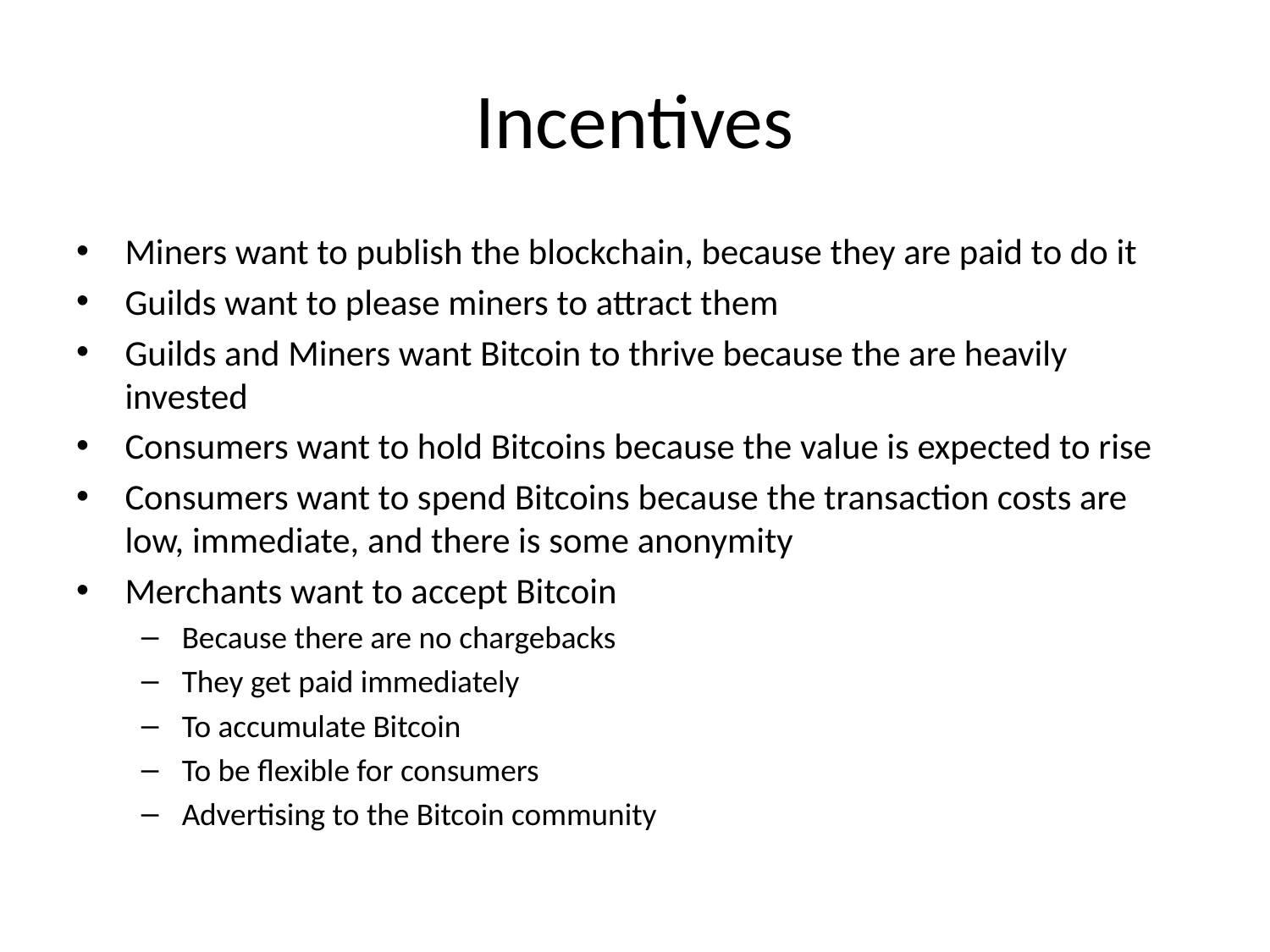

# Incentives
Miners want to publish the blockchain, because they are paid to do it
Guilds want to please miners to attract them
Guilds and Miners want Bitcoin to thrive because the are heavily invested
Consumers want to hold Bitcoins because the value is expected to rise
Consumers want to spend Bitcoins because the transaction costs are low, immediate, and there is some anonymity
Merchants want to accept Bitcoin
Because there are no chargebacks
They get paid immediately
To accumulate Bitcoin
To be flexible for consumers
Advertising to the Bitcoin community